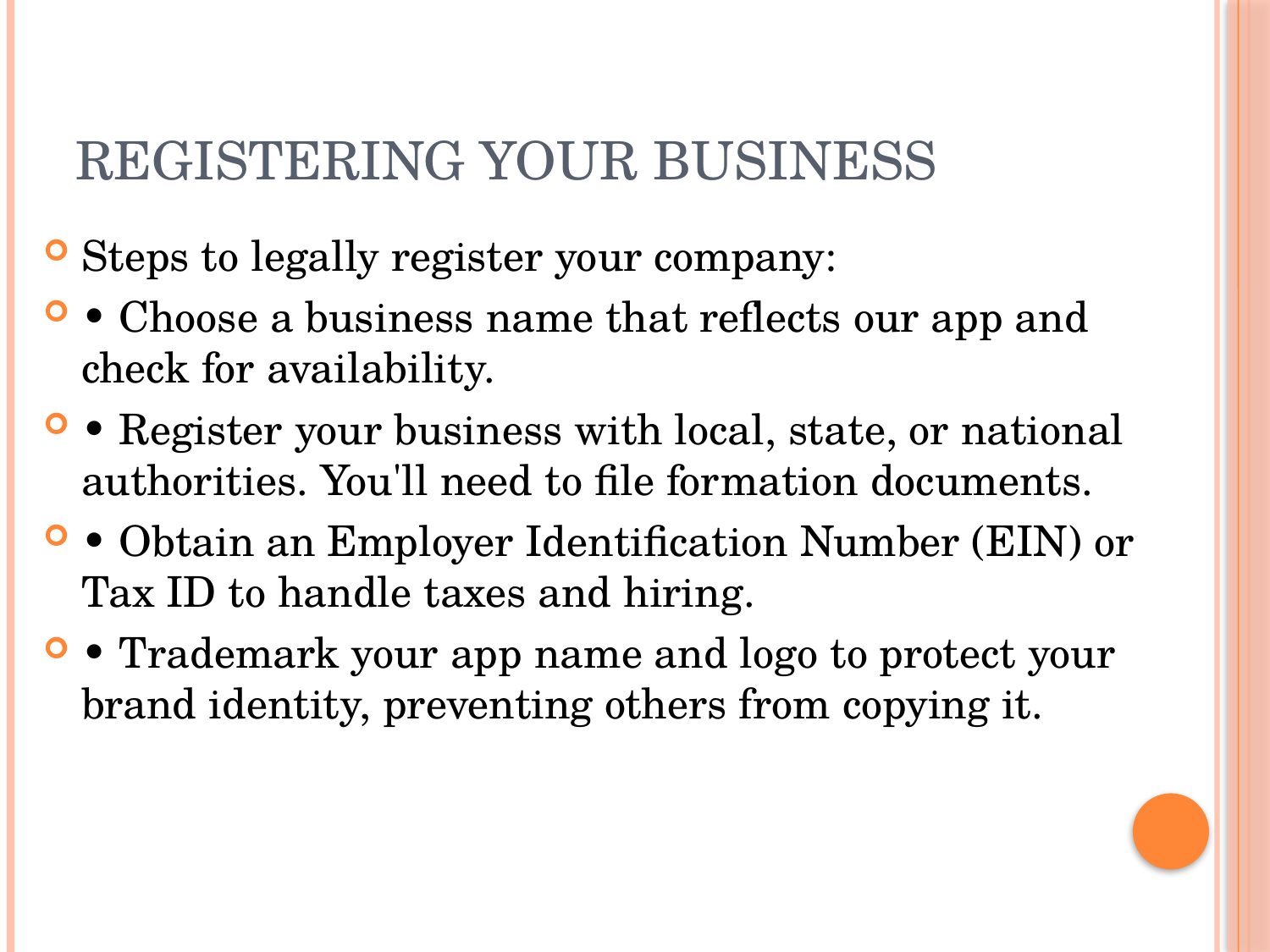

# Registering Your Business
Steps to legally register your company:
• Choose a business name that reflects our app and check for availability.
• Register your business with local, state, or national authorities. You'll need to file formation documents.
• Obtain an Employer Identification Number (EIN) or Tax ID to handle taxes and hiring.
• Trademark your app name and logo to protect your brand identity, preventing others from copying it.